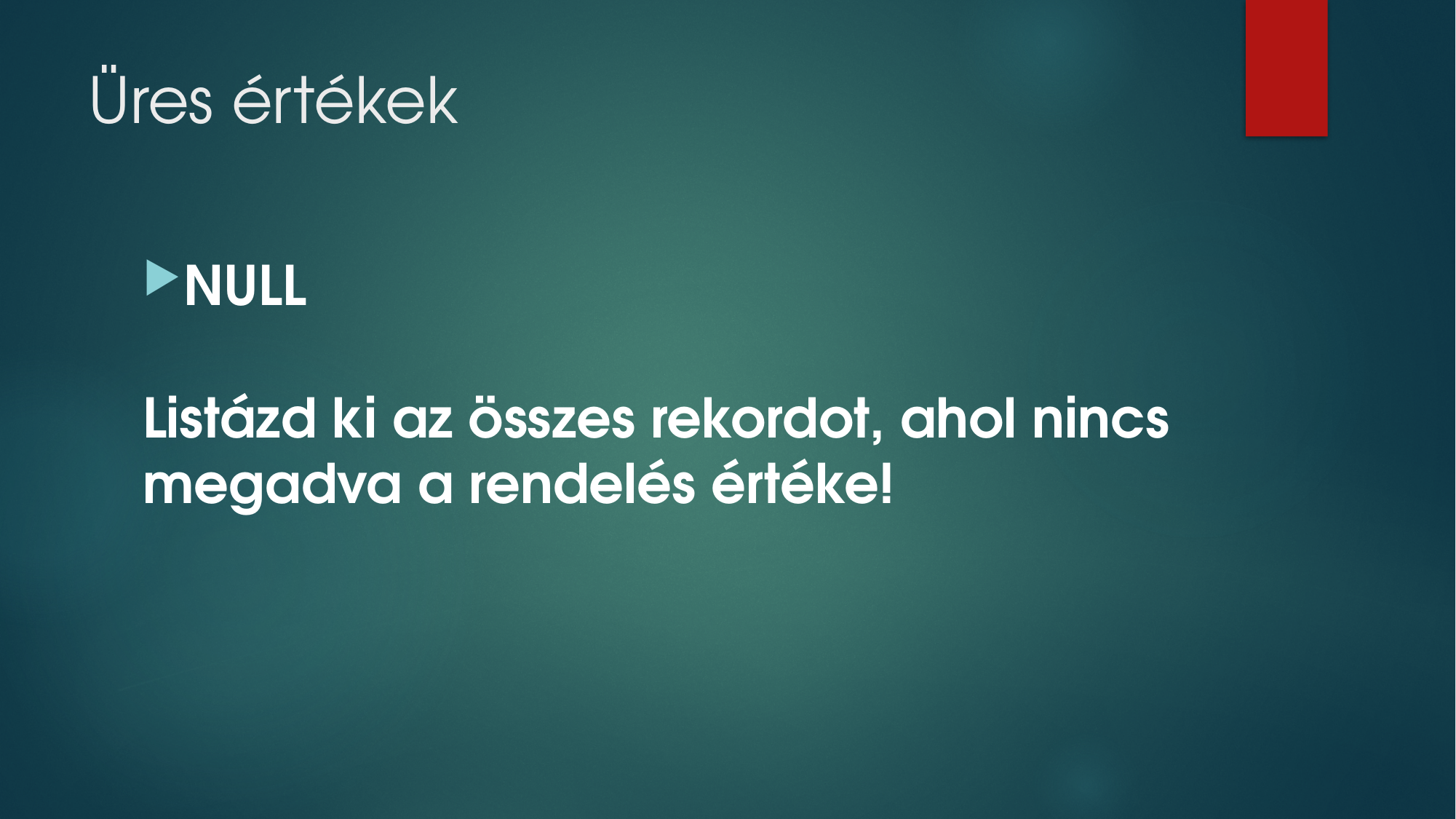

# Üres értékek
NULL

Listázd ki az összes rekordot, ahol nincs megadva a rendelés értéke!